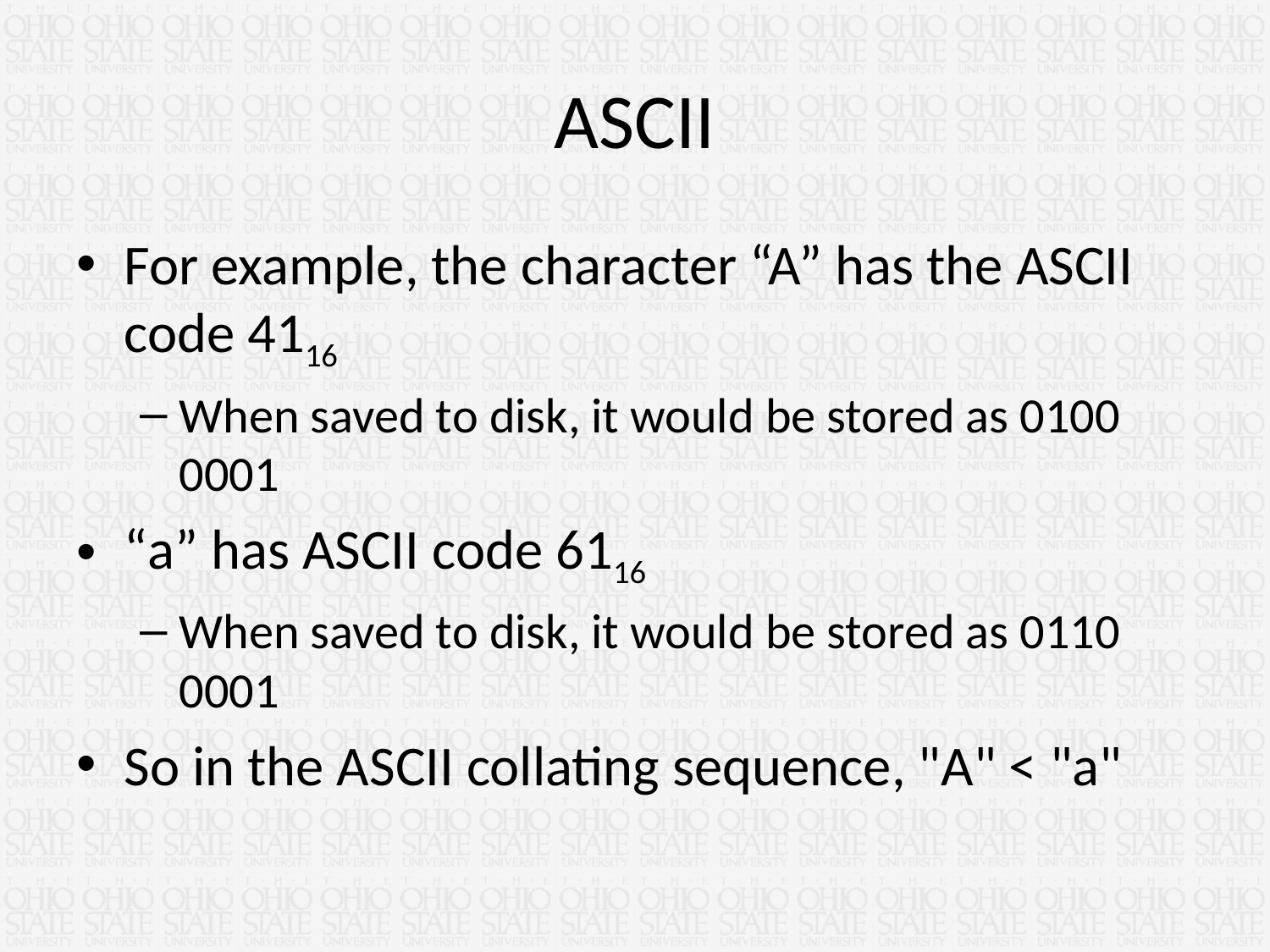

# ASCII
For example, the character “A” has the ASCII code 4116
When saved to disk, it would be stored as 0100 0001
“a” has ASCII code 6116
When saved to disk, it would be stored as 0110 0001
So in the ASCII collating sequence, "A" < "a"